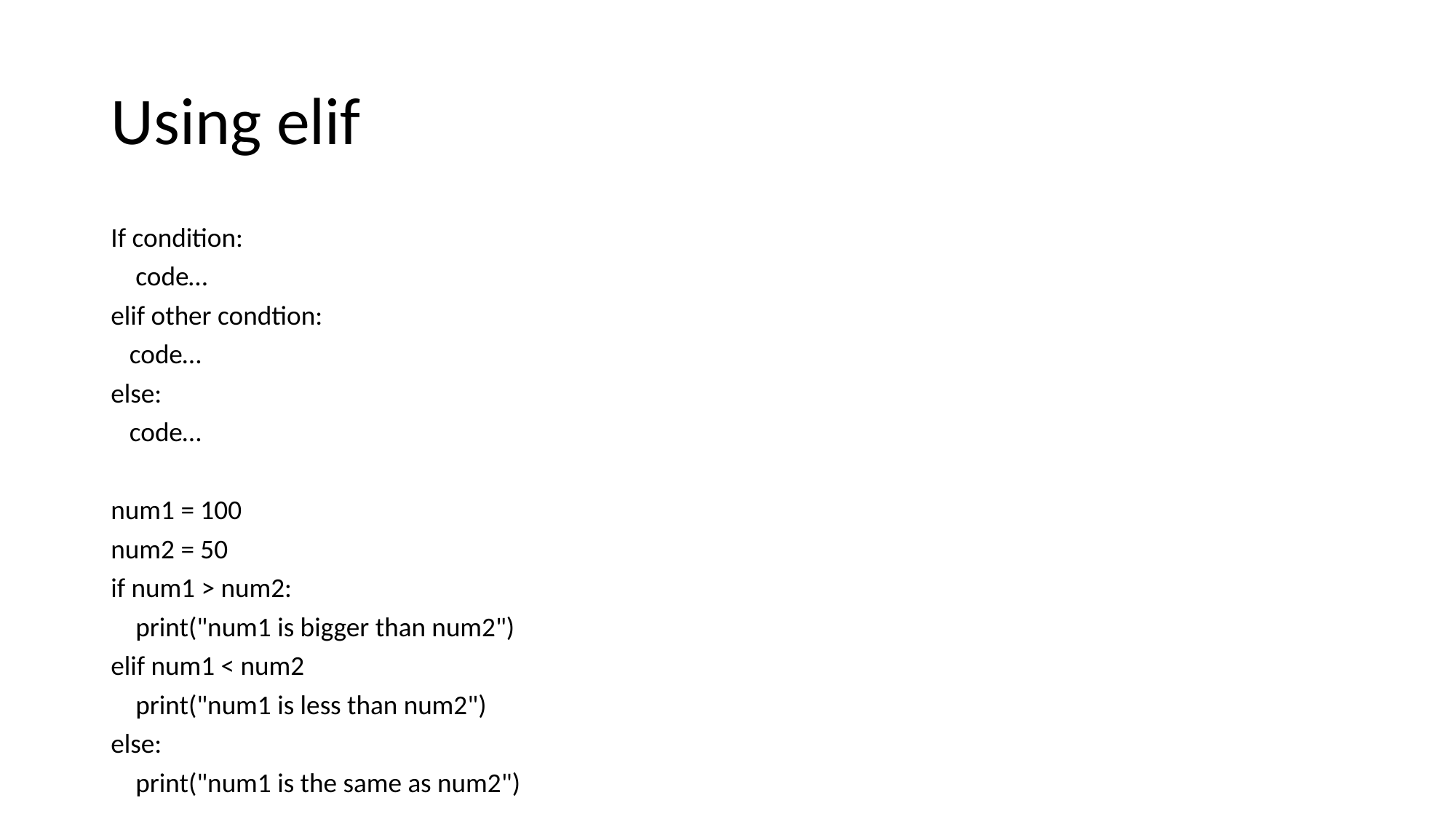

# Using elif
If condition:
    code…
elif other condtion:
   code…
else:
   code…

num1 = 100
num2 = 50
if num1 > num2:
    print("num1 is bigger than num2")
elif num1 < num2
    print("num1 is less than num2")
else:
    print("num1 is the same as num2")